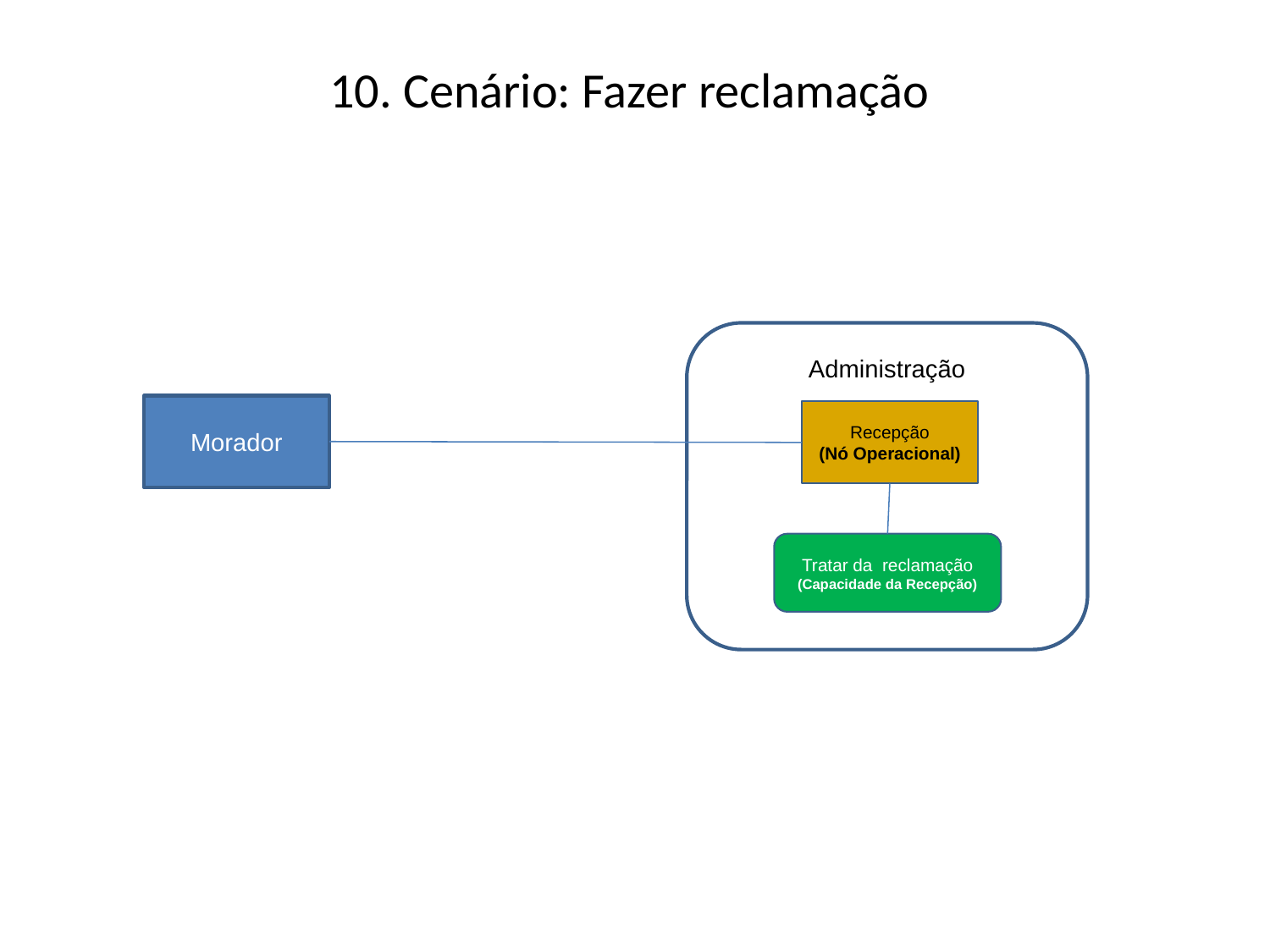

# 10. Cenário: Fazer reclamação

Administração

Morador
Recepção
(Nó Operacional)
Tratar da  reclamação
(Capacidade da Recepção)